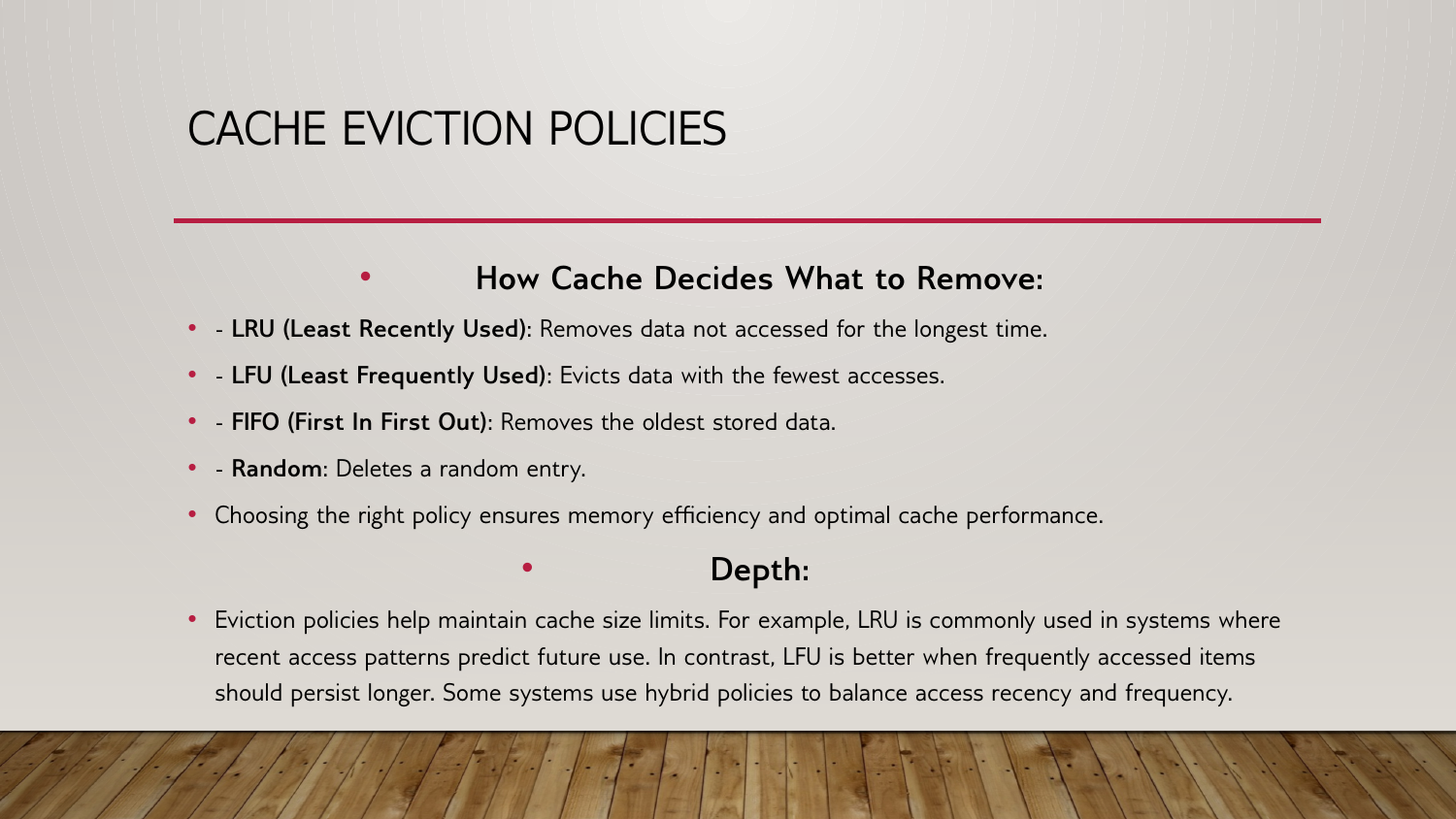

# Cache Eviction Policies
How Cache Decides What to Remove:
- LRU (Least Recently Used): Removes data not accessed for the longest time.
- LFU (Least Frequently Used): Evicts data with the fewest accesses.
- FIFO (First In First Out): Removes the oldest stored data.
- Random: Deletes a random entry.
Choosing the right policy ensures memory efficiency and optimal cache performance.
Depth:
Eviction policies help maintain cache size limits. For example, LRU is commonly used in systems where recent access patterns predict future use. In contrast, LFU is better when frequently accessed items should persist longer. Some systems use hybrid policies to balance access recency and frequency.